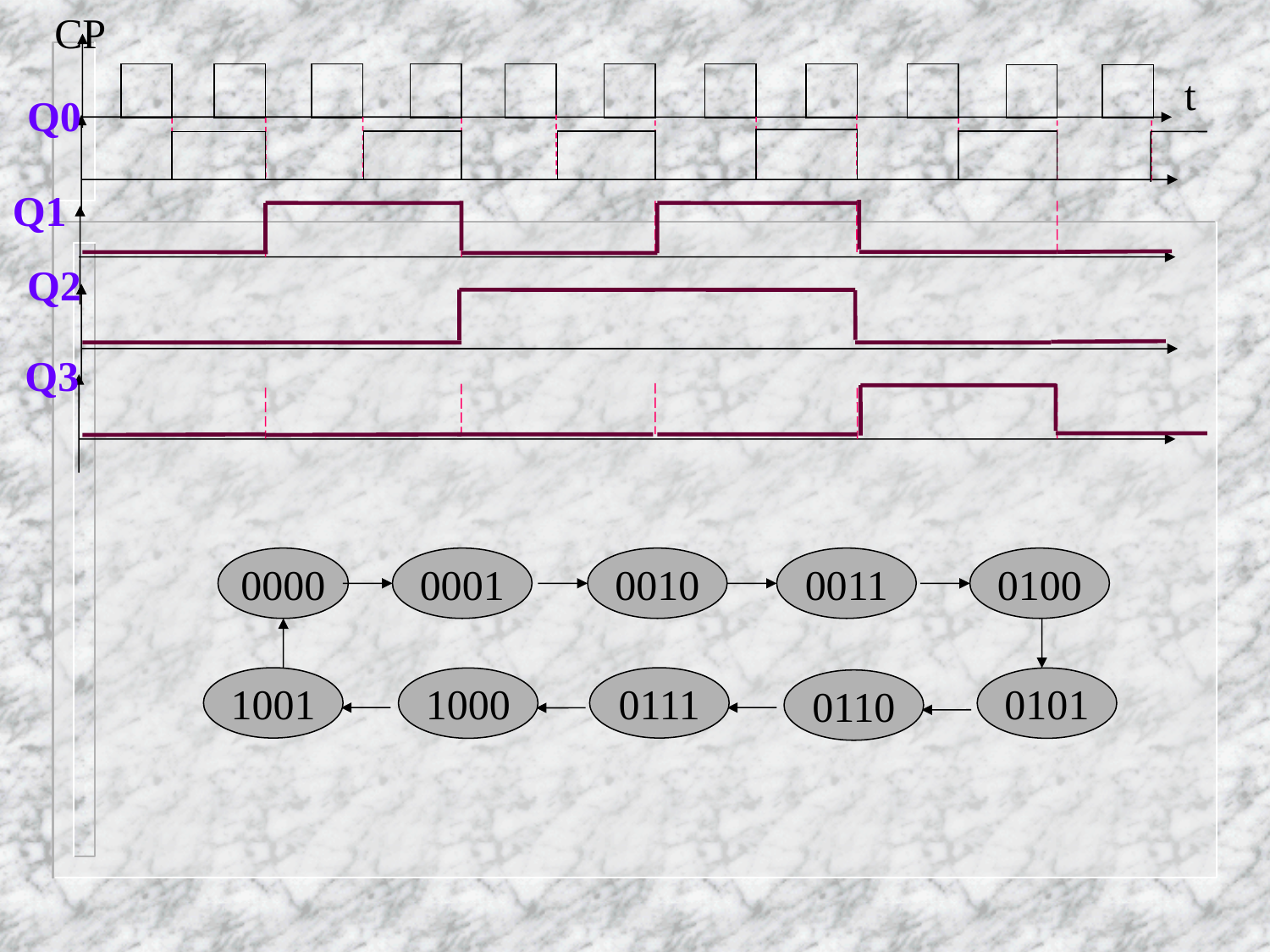

CP

t

Q0

Q1

Q2

Q3

0000
0001

0010

0011

0100

0101
1001

0111

1000

0110